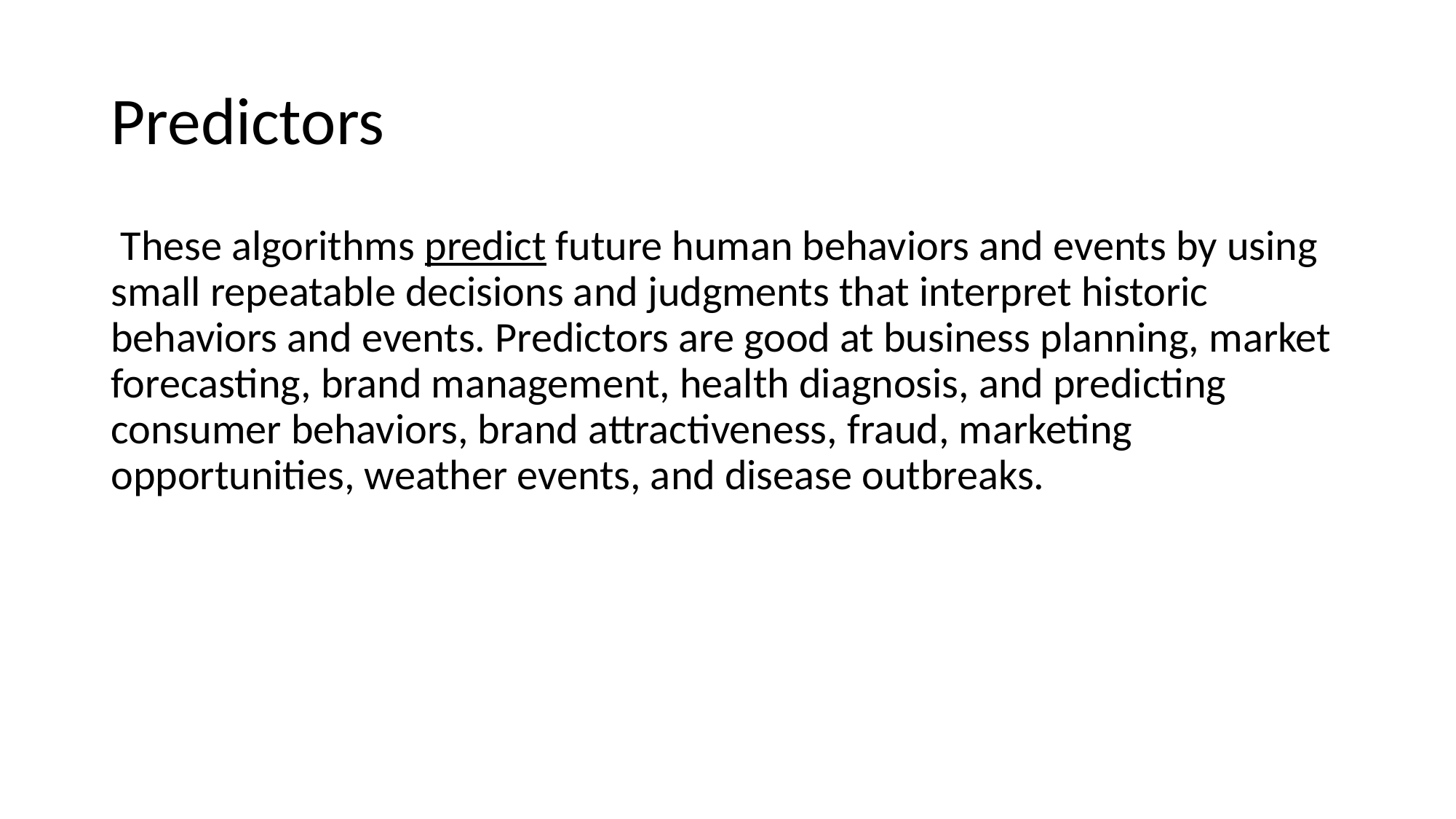

# Predictors
 These algorithms predict future human behaviors and events by using small repeatable decisions and judgments that interpret historic behaviors and events. Predictors are good at business planning, market forecasting, brand management, health diagnosis, and predicting consumer behaviors, brand attractiveness, fraud, marketing opportunities, weather events, and disease outbreaks.